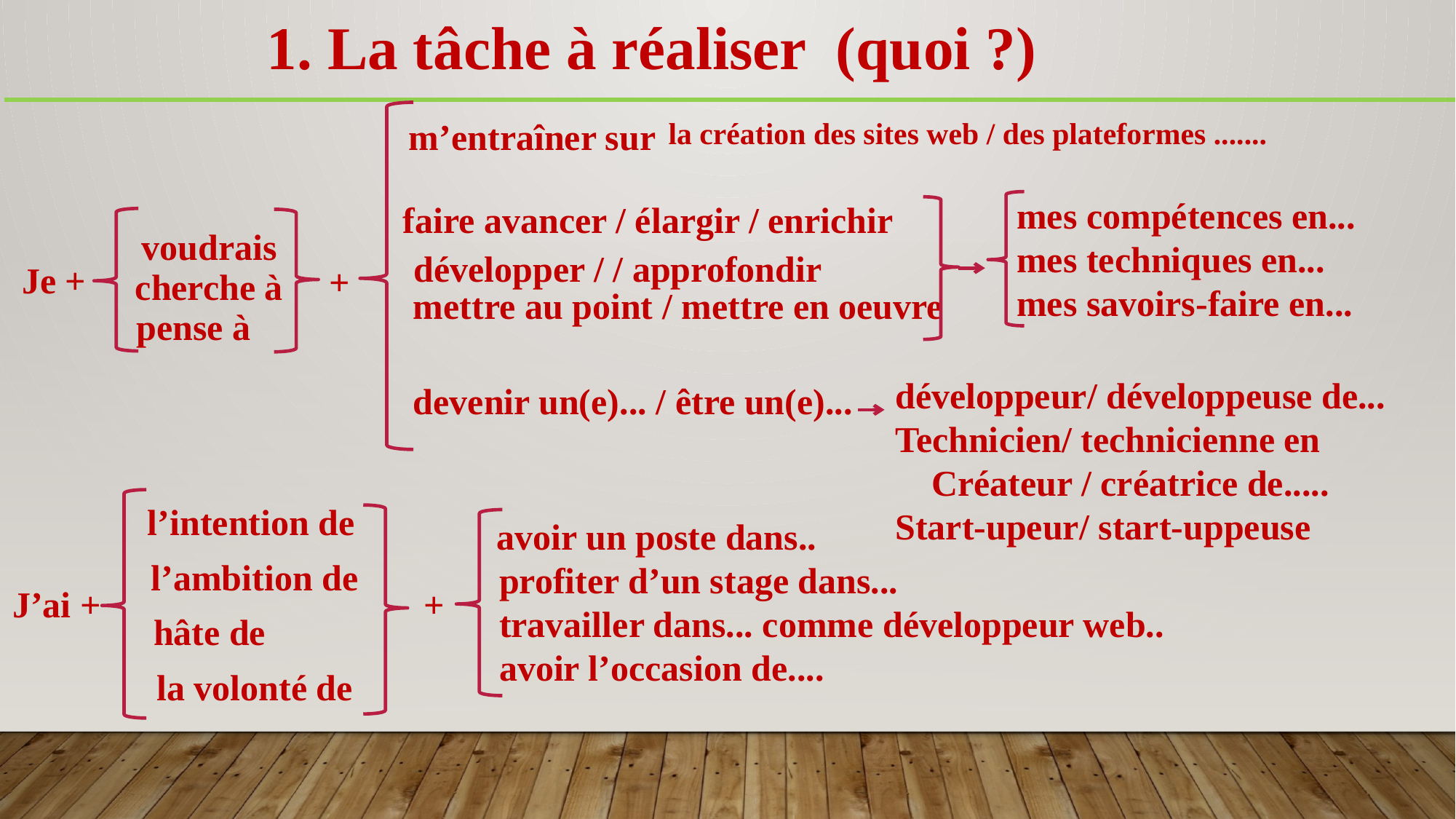

1. La tâche à réaliser  (quoi ?)

 m’entraîner sur
 la création des sites web / des plateformes .......
mes compétences en...
mes techniques en...
mes savoirs-faire en...

 faire avancer / élargir / enrichir

 voudrais
 développer / / approfondir
 Je +
+
 cherche à
 mettre au point / mettre en oeuvre
 pense à
développeur/ développeuse de...
Technicien/ technicienne en             Créateur / créatrice de.....
Start-upeur/ start-uppeuse
 devenir un(e)... / être un(e)...

 l’intention de

 avoir un poste dans..
 profiter d’un stage dans...
 travailler dans... comme développeur web..
 avoir l’occasion de....

 l’ambition de
+
 J’ai +
hâte de
 la volonté de